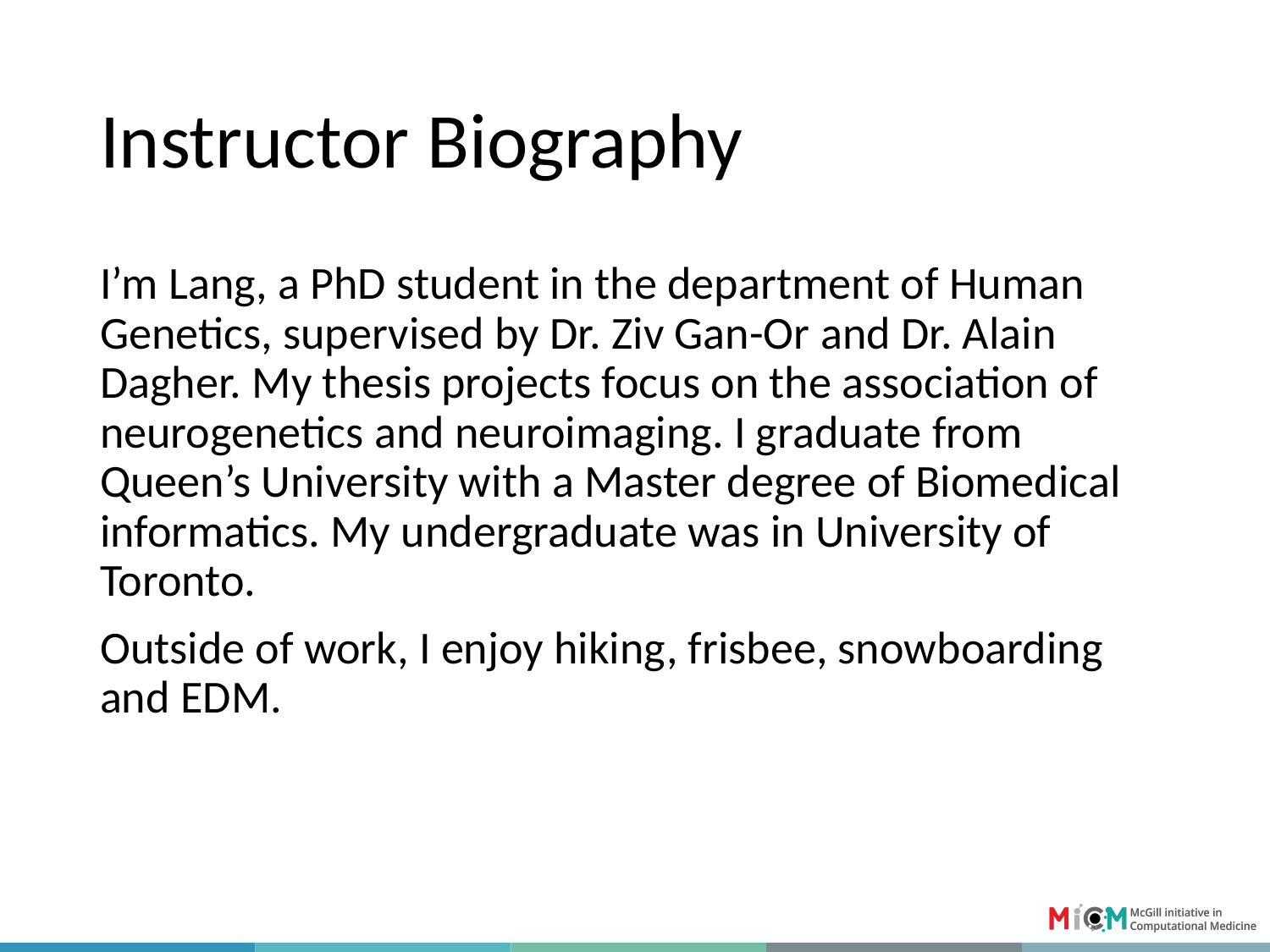

# Instructor Biography
I’m Lang, a PhD student in the department of Human Genetics, supervised by Dr. Ziv Gan-Or and Dr. Alain Dagher. My thesis projects focus on the association of neurogenetics and neuroimaging. I graduate from Queen’s University with a Master degree of Biomedical informatics. My undergraduate was in University of Toronto.
Outside of work, I enjoy hiking, frisbee, snowboarding and EDM.